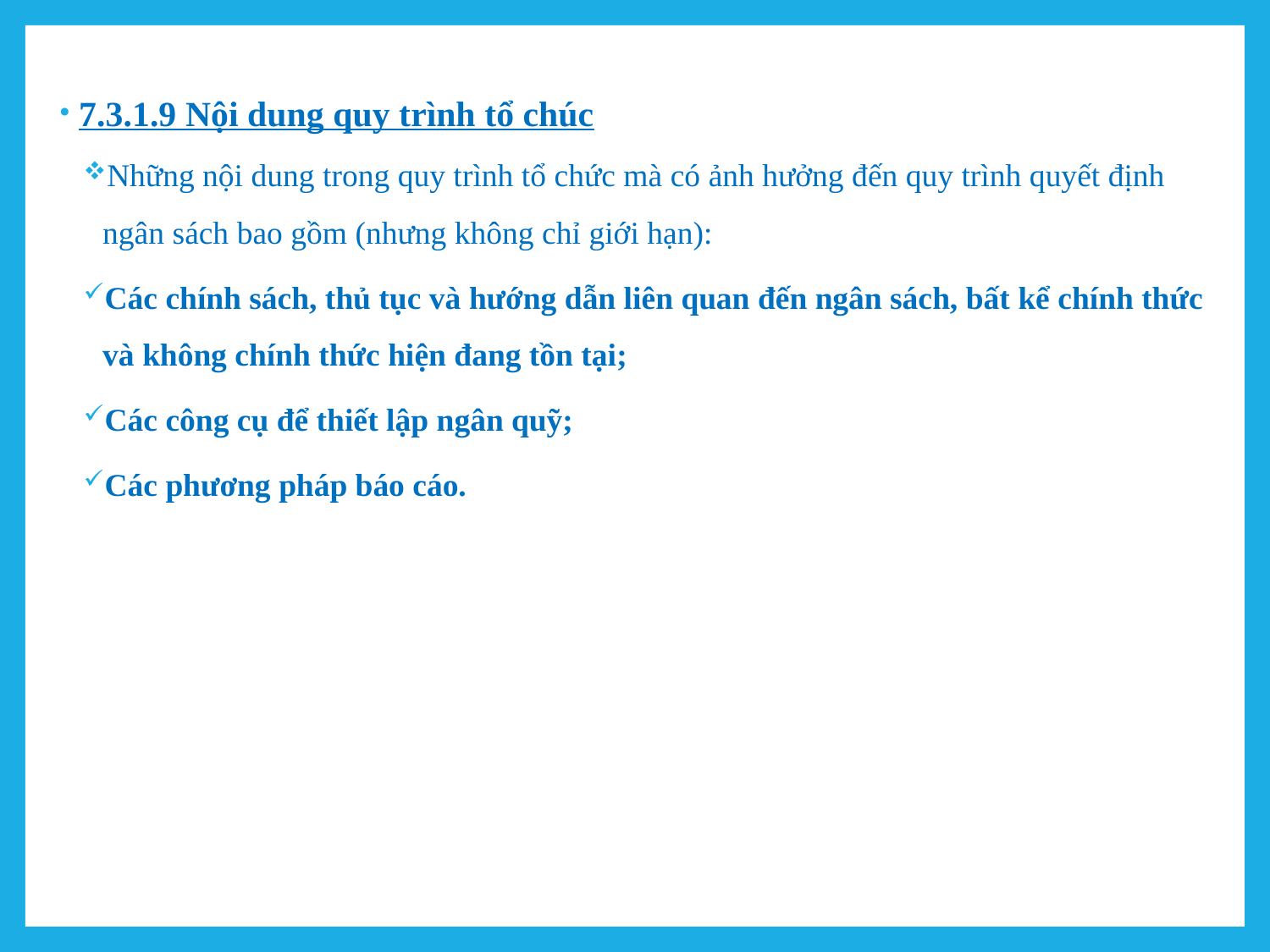

7.3.1.9 Nội dung quy trình tổ chúc
Những nội dung trong quy trình tổ chức mà có ảnh hưởng đến quy trình quyết định ngân sách bao gồm (nhưng không chỉ giới hạn):
Các chính sách, thủ tục và hướng dẫn liên quan đến ngân sách, bất kể chính thức và không chính thức hiện đang tồn tại;
Các công cụ để thiết lập ngân quỹ;
Các phương pháp báo cáo.